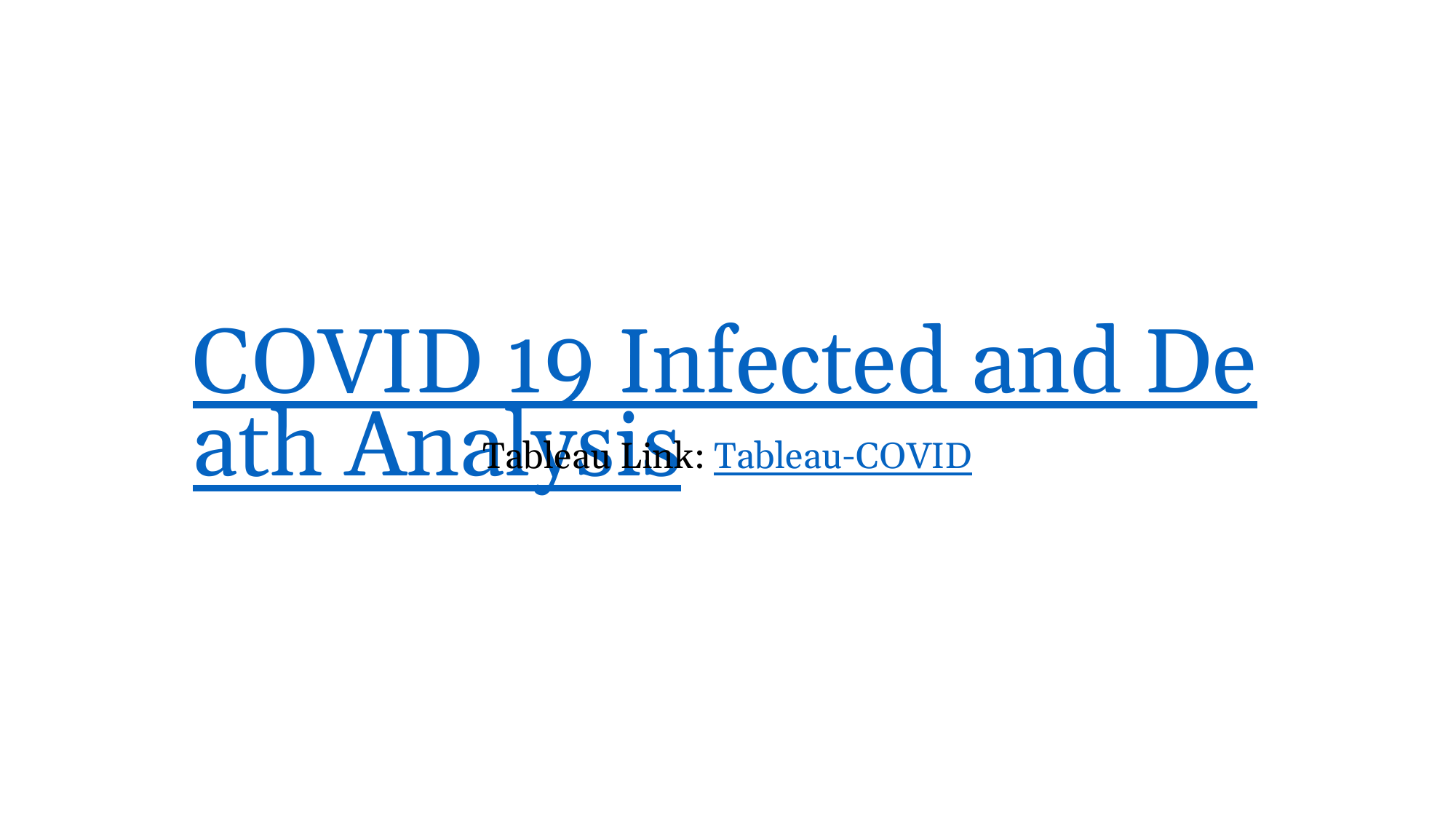

# COVID 19 Infected and Death Analysis
Tableau Link: Tableau-COVID